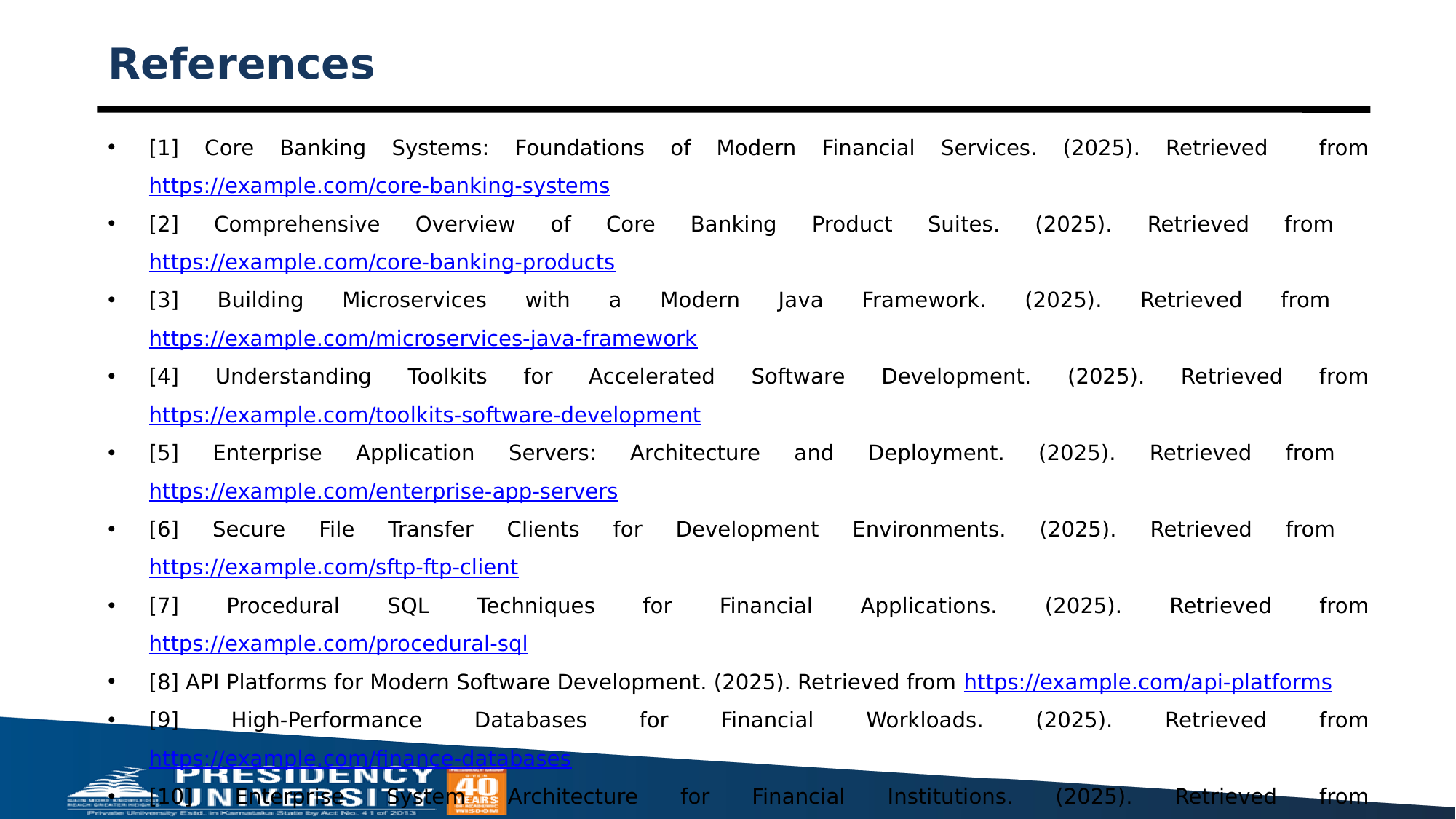

# References
[1] Core Banking Systems: Foundations of Modern Financial Services. (2025). Retrieved  from https://example.com/core-banking-systems
[2] Comprehensive Overview of Core Banking Product Suites. (2025). Retrieved from  https://example.com/core-banking-products
[3] Building Microservices with a Modern Java Framework. (2025). Retrieved from  https://example.com/microservices-java-framework
[4] Understanding Toolkits for Accelerated Software Development. (2025). Retrieved from https://example.com/toolkits-software-development
[5] Enterprise Application Servers: Architecture and Deployment. (2025). Retrieved from  https://example.com/enterprise-app-servers
[6] Secure File Transfer Clients for Development Environments. (2025). Retrieved from  https://example.com/sftp-ftp-client
[7] Procedural SQL Techniques for Financial Applications. (2025). Retrieved from https://example.com/procedural-sql
[8] API Platforms for Modern Software Development. (2025). Retrieved from https://example.com/api-platforms
[9] High-Performance Databases for Financial Workloads. (2025). Retrieved from https://example.com/finance-databases
[10] Enterprise System Architecture for Financial Institutions. (2025). Retrieved from https://example.com/enterprise-finance-architecture